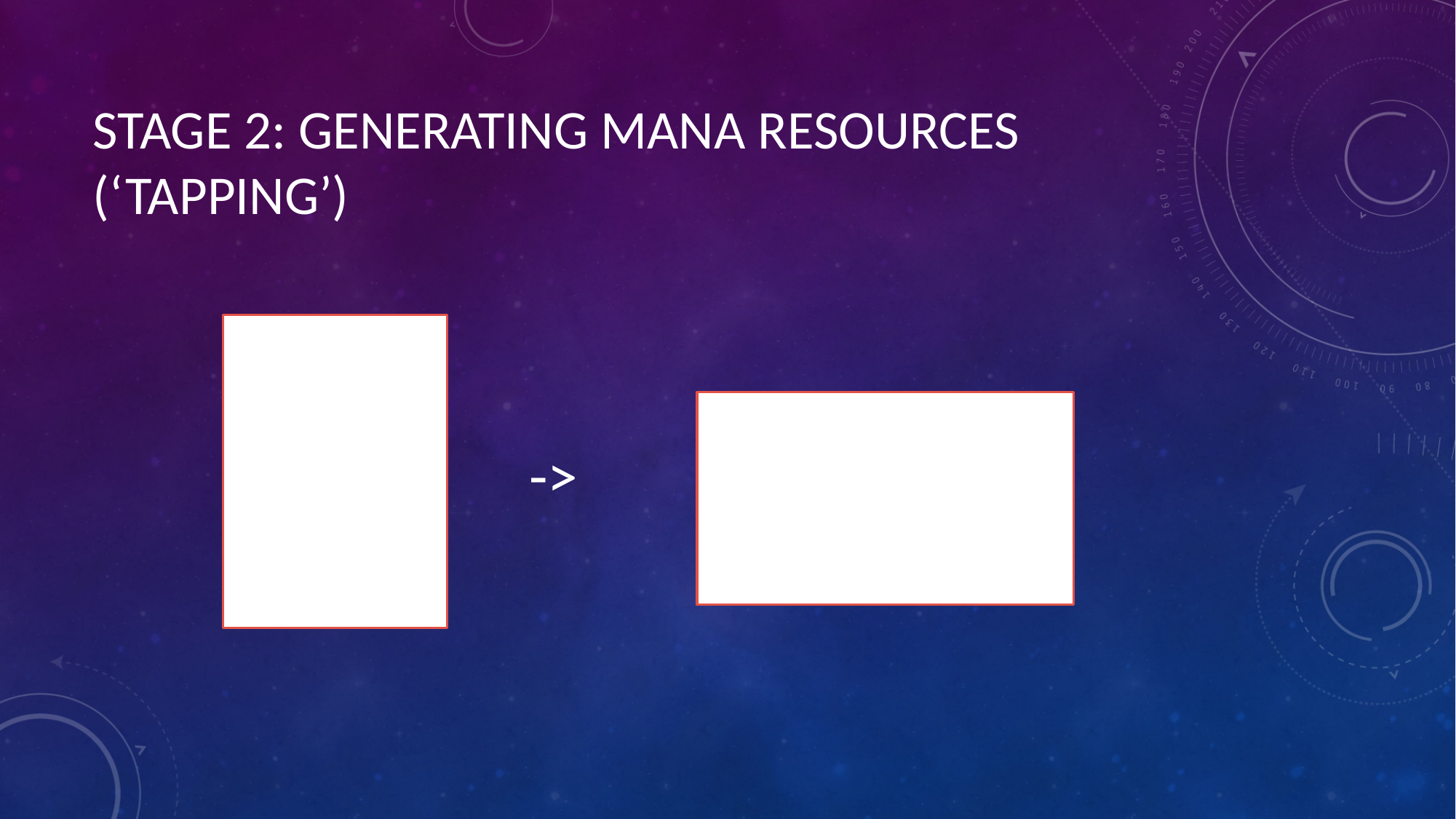

# Stage 2: Generating mana resources (‘Tapping’)
->